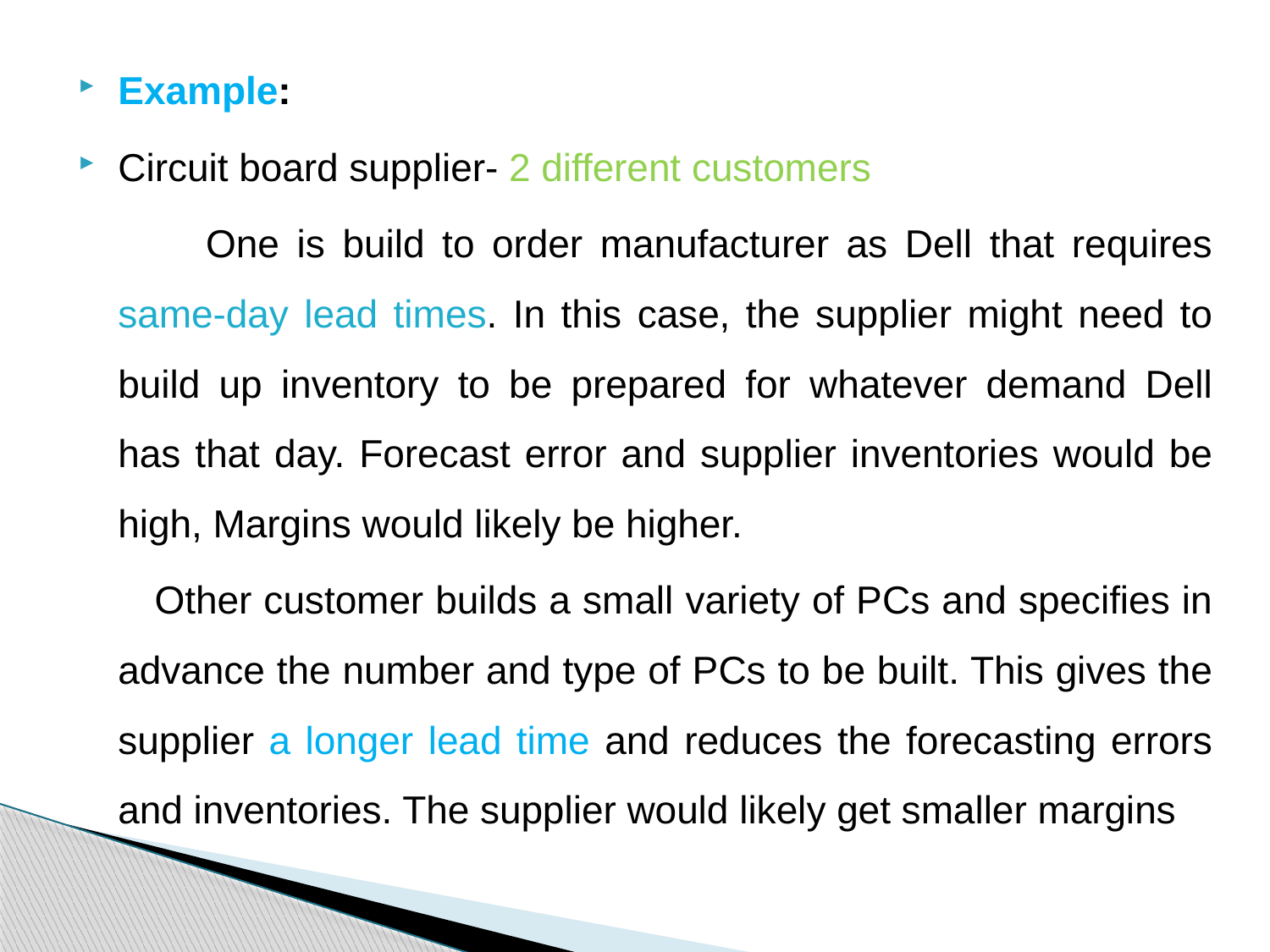

Example:
Circuit board supplier- 2 different customers
       One is build to order manufacturer as Dell that requires same-day lead times. In this case, the supplier might need to build up inventory to be prepared for whatever demand Dell has that day. Forecast error and supplier inventories would be high, Margins would likely be higher.
      Other customer builds a small variety of PCs and specifies in advance the number and type of PCs to be built. This gives the supplier a longer lead time and reduces the forecasting errors and inventories. The supplier would likely get smaller margins